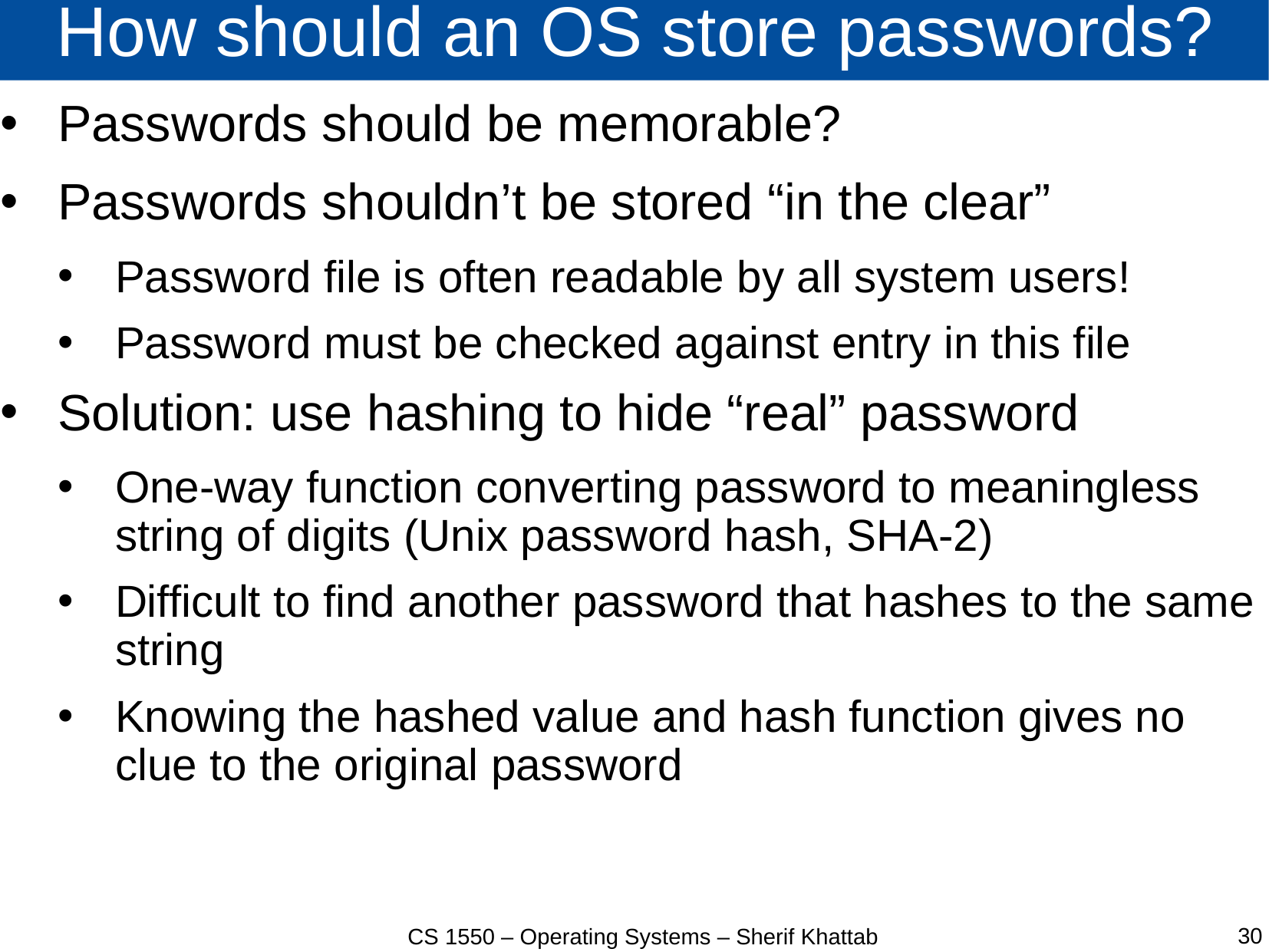

# How should an OS store passwords?
Passwords should be memorable?
Passwords shouldn’t be stored “in the clear”
Password file is often readable by all system users!
Password must be checked against entry in this file
Solution: use hashing to hide “real” password
One-way function converting password to meaningless string of digits (Unix password hash, SHA-2)
Difficult to find another password that hashes to the same string
Knowing the hashed value and hash function gives no clue to the original password
30
CS 1550 – Operating Systems – Sherif Khattab